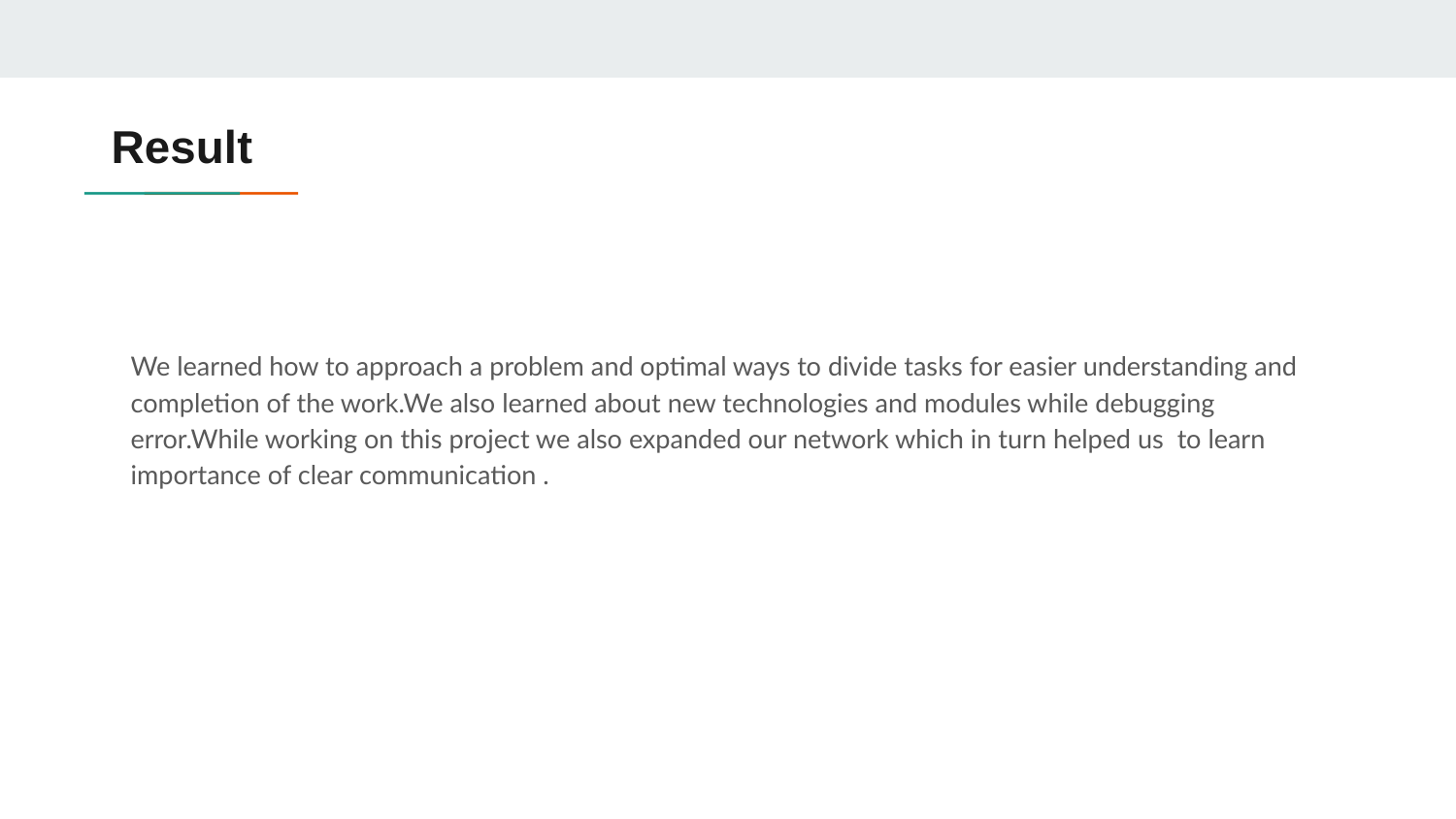

# Result
We learned how to approach a problem and optimal ways to divide tasks for easier understanding and completion of the work.We also learned about new technologies and modules while debugging error.While working on this project we also expanded our network which in turn helped us  to learn importance of clear communication .